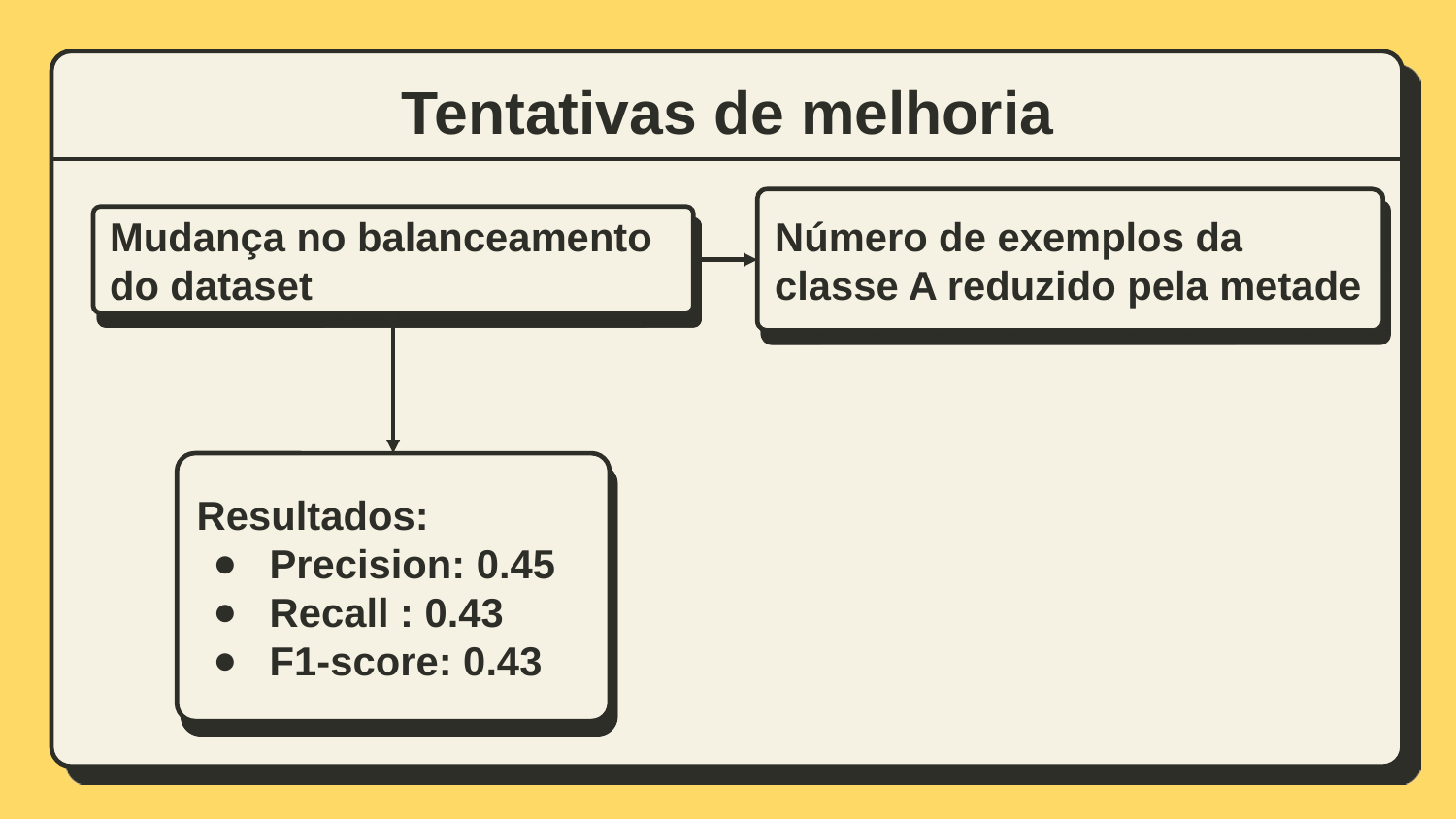

# Tentativas de melhoria
Número de exemplos da classe A reduzido pela metade
Mudança no balanceamento do dataset
Resultados:
Precision: 0.45
Recall : 0.43
F1-score: 0.43